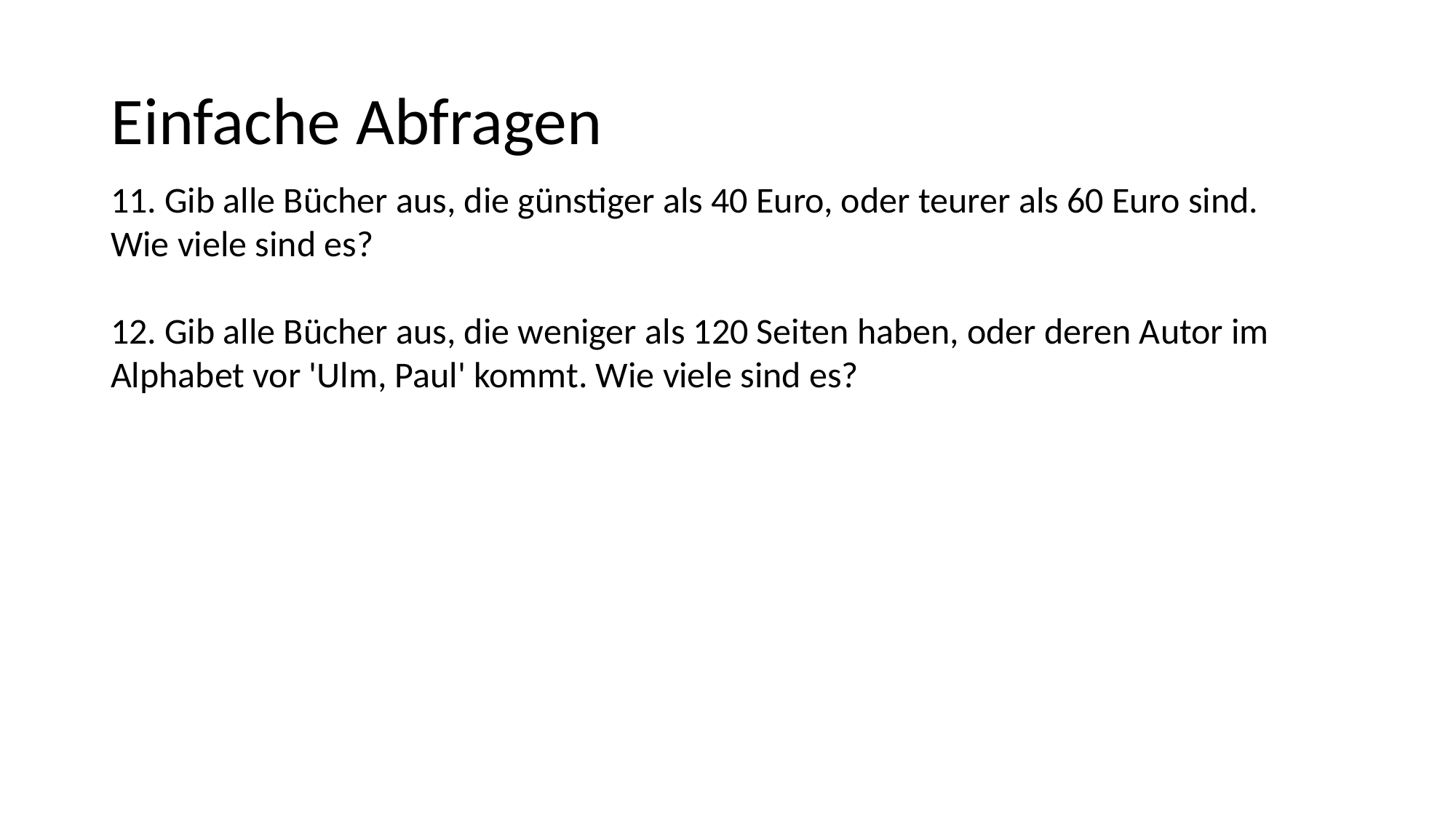

# Einfache Abfragen
11. Gib alle Bücher aus, die günstiger als 40 Euro, oder teurer als 60 Euro sind. Wie viele sind es?

12. Gib alle Bücher aus, die weniger als 120 Seiten haben, oder deren Autor im Alphabet vor 'Ulm, Paul' kommt. Wie viele sind es?